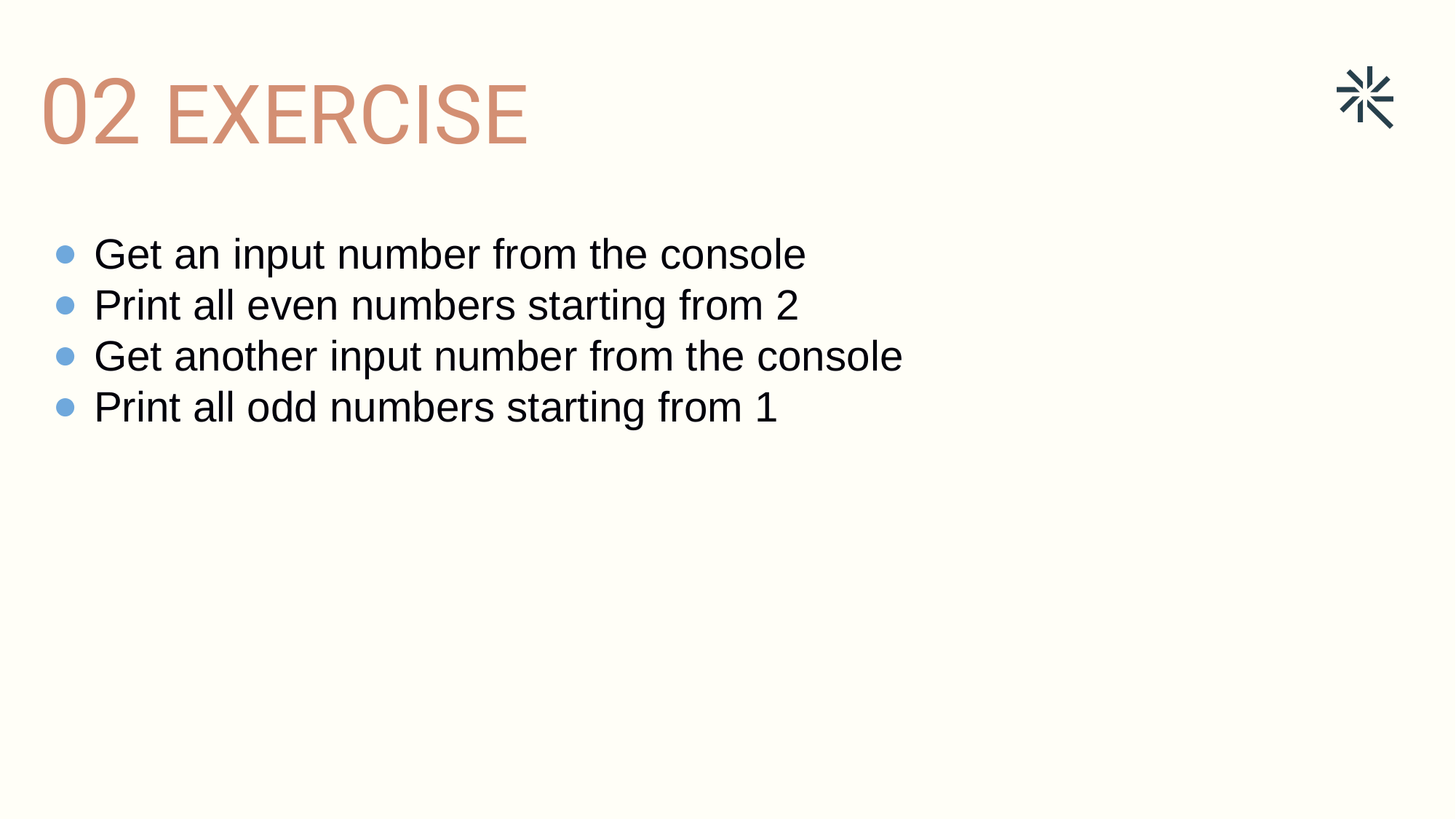

02 EXERCISE
Get an input number from the console
Print all even numbers starting from 2
Get another input number from the console
Print all odd numbers starting from 1